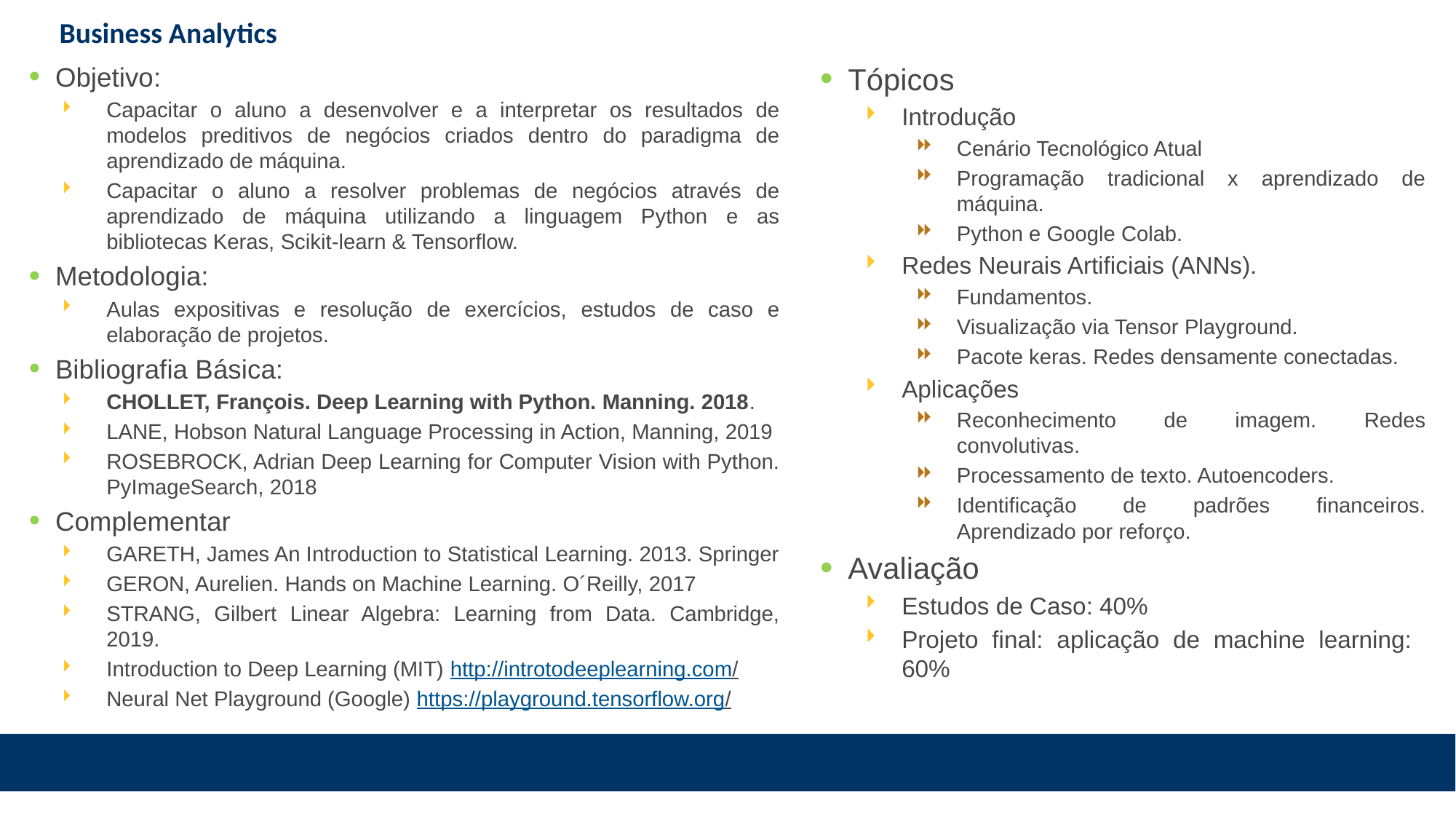

# Business Analytics
Objetivo:
Capacitar o aluno a desenvolver e a interpretar os resultados de modelos preditivos de negócios criados dentro do paradigma de aprendizado de máquina.
Capacitar o aluno a resolver problemas de negócios através de aprendizado de máquina utilizando a linguagem Python e as bibliotecas Keras, Scikit-learn & Tensorflow.
Metodologia:
Aulas expositivas e resolução de exercícios, estudos de caso e elaboração de projetos.
Bibliografia Básica:
CHOLLET, François. Deep Learning with Python. Manning. 2018.
LANE, Hobson Natural Language Processing in Action, Manning, 2019
ROSEBROCK, Adrian Deep Learning for Computer Vision with Python. PyImageSearch, 2018
Complementar
GARETH, James An Introduction to Statistical Learning. 2013. Springer
GERON, Aurelien. Hands on Machine Learning. O´Reilly, 2017
STRANG, Gilbert Linear Algebra: Learning from Data. Cambridge, 2019.
Introduction to Deep Learning (MIT) http://introtodeeplearning.com/
Neural Net Playground (Google) https://playground.tensorflow.org/
Tópicos
Introdução
Cenário Tecnológico Atual
Programação tradicional x aprendizado de máquina.
Python e Google Colab.
Redes Neurais Artificiais (ANNs).
Fundamentos.
Visualização via Tensor Playground.
Pacote keras. Redes densamente conectadas.
Aplicações
Reconhecimento de imagem. Redes convolutivas.
Processamento de texto. Autoencoders.
Identificação de padrões financeiros. Aprendizado por reforço.
Avaliação
Estudos de Caso: 40%
Projeto final: aplicação de machine learning:  60%